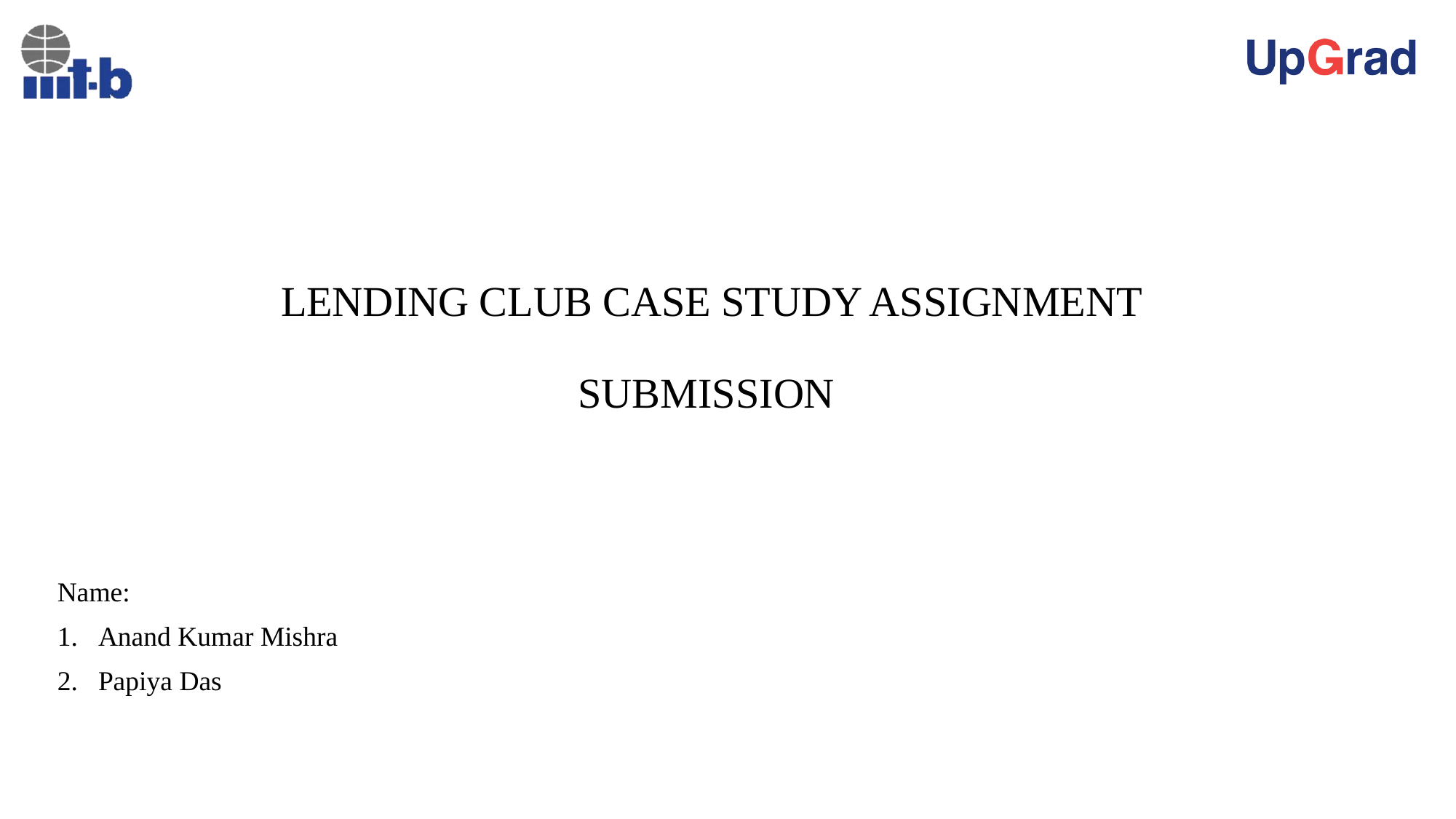

# LENDING CLUB CASE STUDY ASSIGNMENT SUBMISSION
Name:
Anand Kumar Mishra
Papiya Das